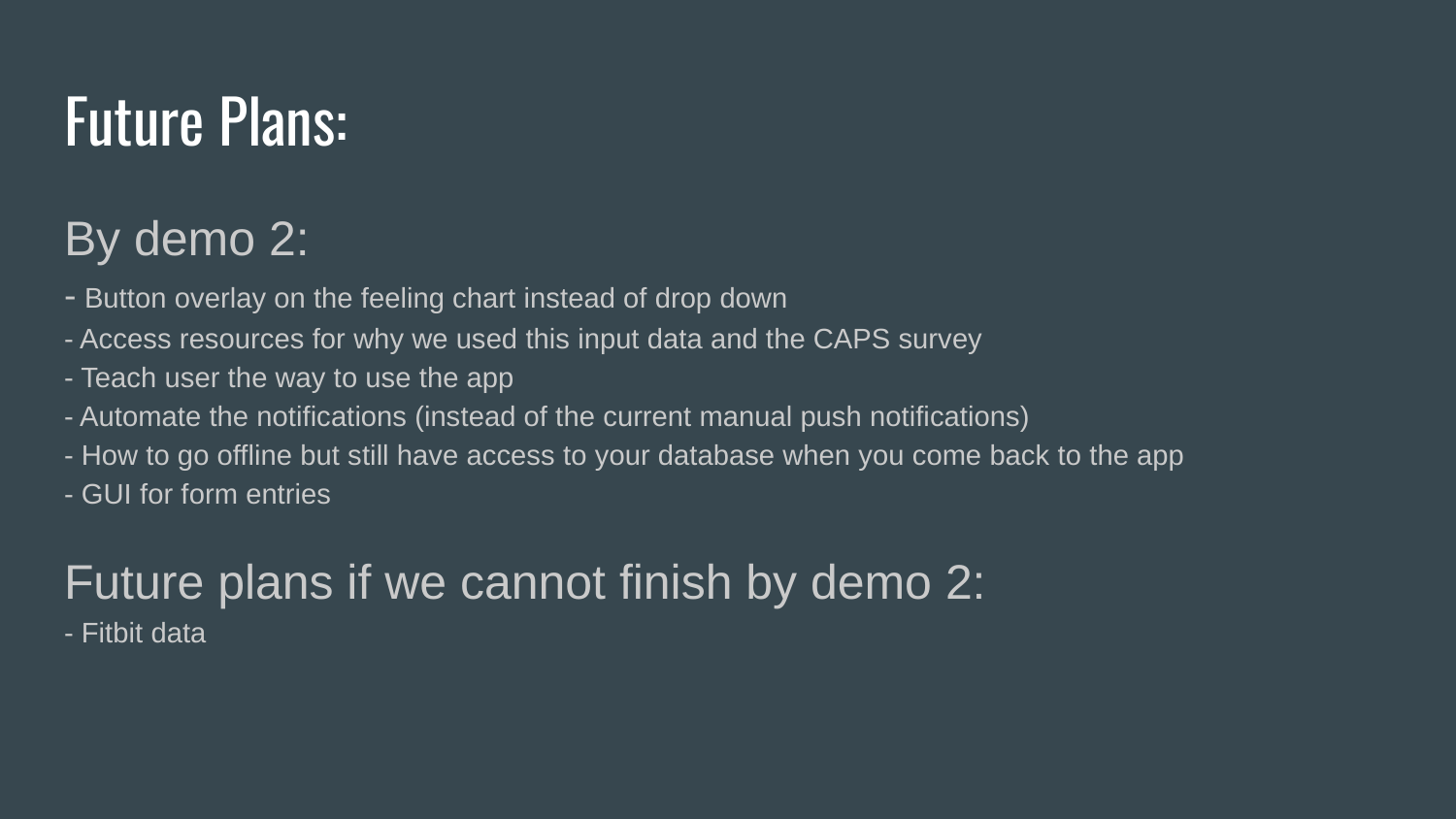

# Future Plans:
By demo 2:
- Button overlay on the feeling chart instead of drop down
- Access resources for why we used this input data and the CAPS survey
- Teach user the way to use the app
- Automate the notifications (instead of the current manual push notifications)
- How to go offline but still have access to your database when you come back to the app
- GUI for form entries
Future plans if we cannot finish by demo 2:
- Fitbit data